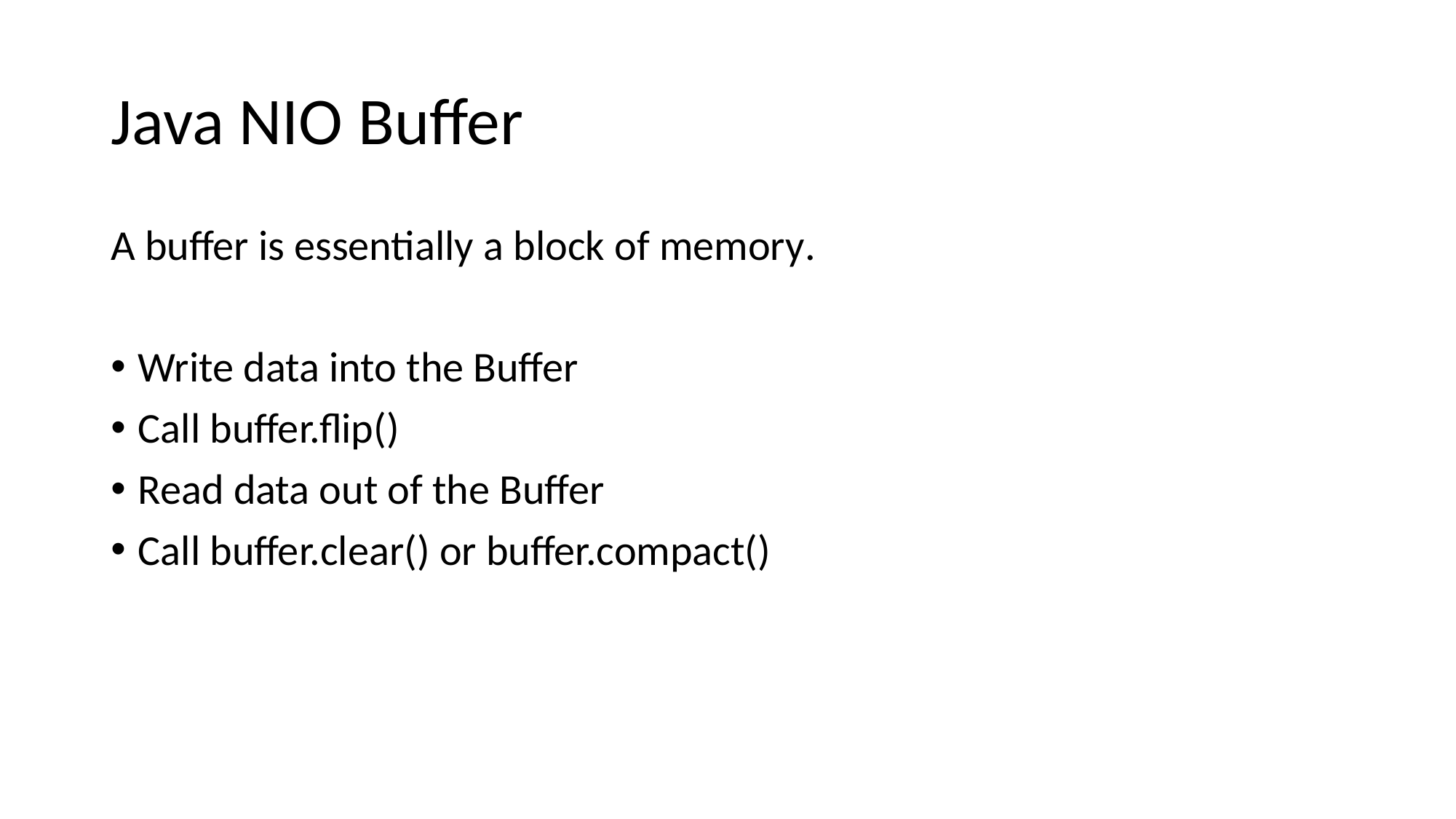

# Java NIO Buffer
A buffer is essentially a block of memory.

Write data into the Buffer
Call buffer.flip()
Read data out of the Buffer
Call buffer.clear() or buffer.compact()